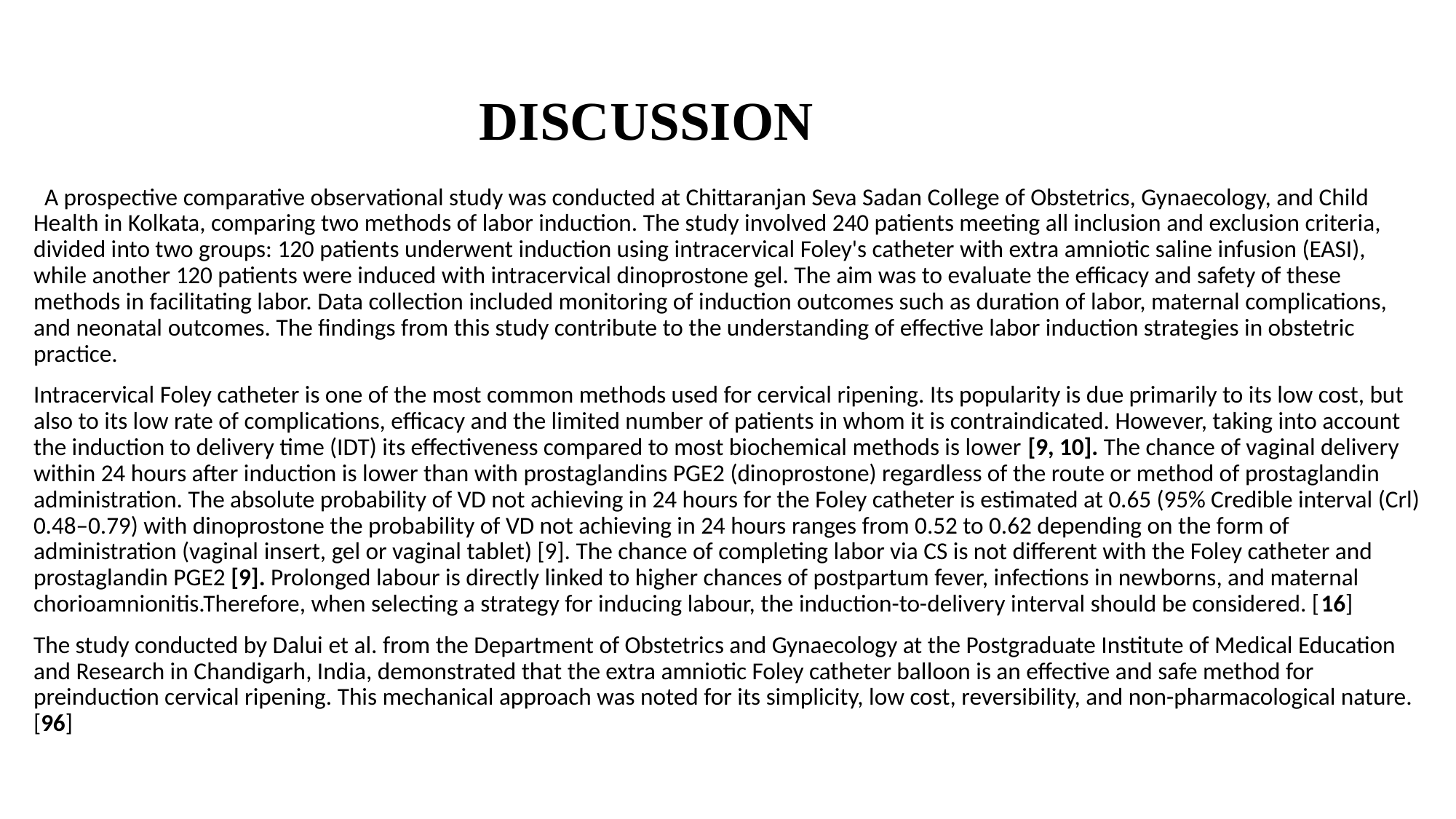

# DISCUSSION
  A prospective comparative observational study was conducted at Chittaranjan Seva Sadan College of Obstetrics, Gynaecology, and Child Health in Kolkata, comparing two methods of labor induction. The study involved 240 patients meeting all inclusion and exclusion criteria, divided into two groups: 120 patients underwent induction using intracervical Foley's catheter with extra amniotic saline infusion (EASI), while another 120 patients were induced with intracervical dinoprostone gel. The aim was to evaluate the efficacy and safety of these methods in facilitating labor. Data collection included monitoring of induction outcomes such as duration of labor, maternal complications, and neonatal outcomes. The findings from this study contribute to the understanding of effective labor induction strategies in obstetric practice.
Intracervical Foley catheter is one of the most common methods used for cervical ripening. Its popularity is due primarily to its low cost, but also to its low rate of complications, efficacy and the limited number of patients in whom it is contraindicated. However, taking into account the induction to delivery time (IDT) its effectiveness compared to most biochemical methods is lower [9, 10]. The chance of vaginal delivery within 24 hours after induction is lower than with prostaglandins PGE2 (dinoprostone) regardless of the route or method of prostaglandin administration. The absolute probability of VD not achieving in 24 hours for the Foley catheter is estimated at 0.65 (95% Credible interval (Crl) 0.48–0.79) with dinoprostone the probability of VD not achieving in 24 hours ranges from 0.52 to 0.62 depending on the form of administration (vaginal insert, gel or vaginal tablet) [9]. The chance of completing labor via CS is not different with the Foley catheter and prostaglandin PGE2 [9]. Prolonged labour is directly linked to higher chances of postpartum fever, infections in newborns, and maternal chorioamnionitis.Therefore, when selecting a strategy for inducing labour, the induction-to-delivery interval should be considered. [16]
The study conducted by Dalui et al. from the Department of Obstetrics and Gynaecology at the Postgraduate Institute of Medical Education and Research in Chandigarh, India, demonstrated that the extra amniotic Foley catheter balloon is an effective and safe method for preinduction cervical ripening. This mechanical approach was noted for its simplicity, low cost, reversibility, and non-pharmacological nature. [96]